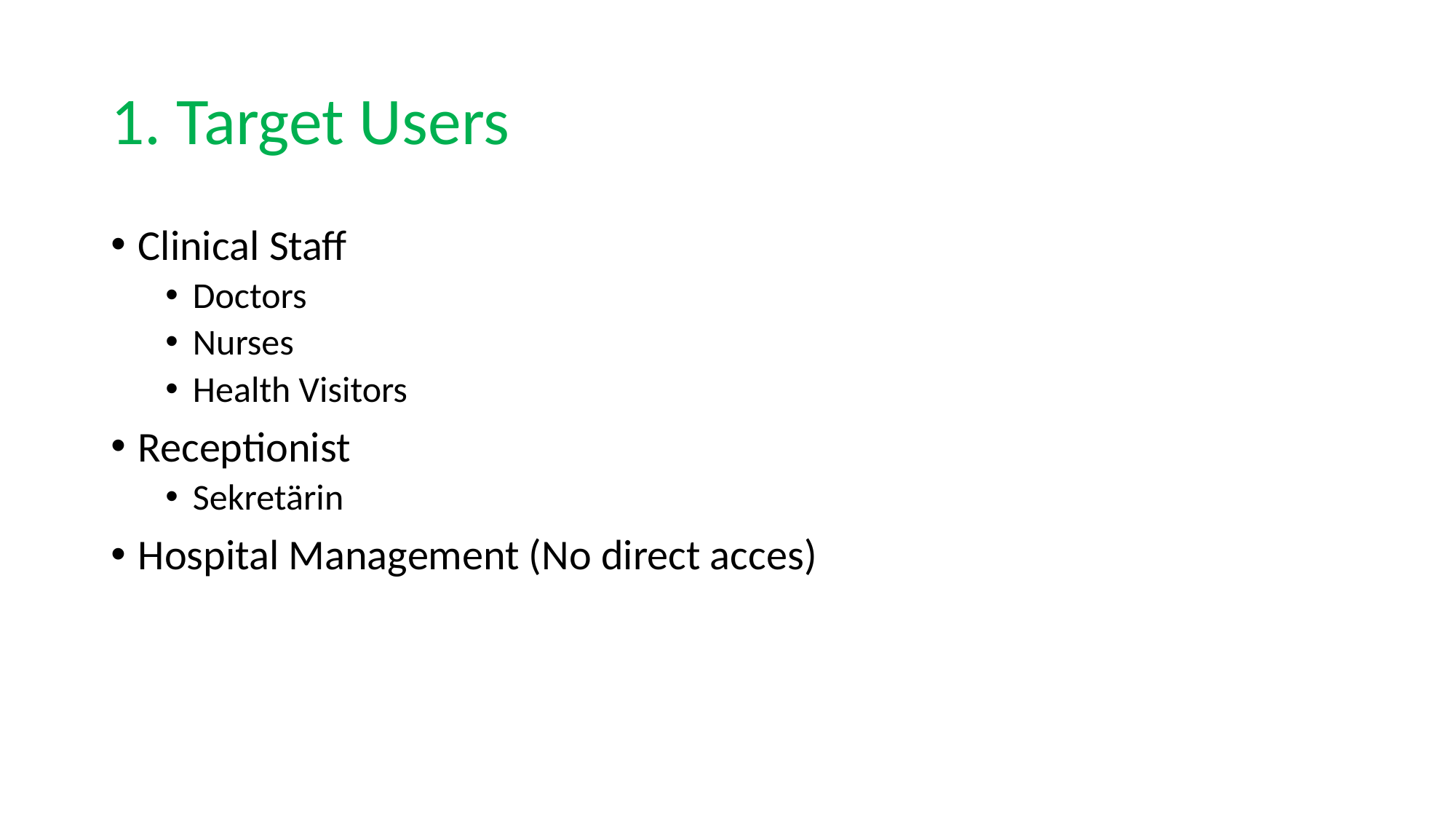

# 1. Target Users
Clinical Staff
Doctors
Nurses
Health Visitors
Receptionist
Sekretärin
Hospital Management (No direct acces)